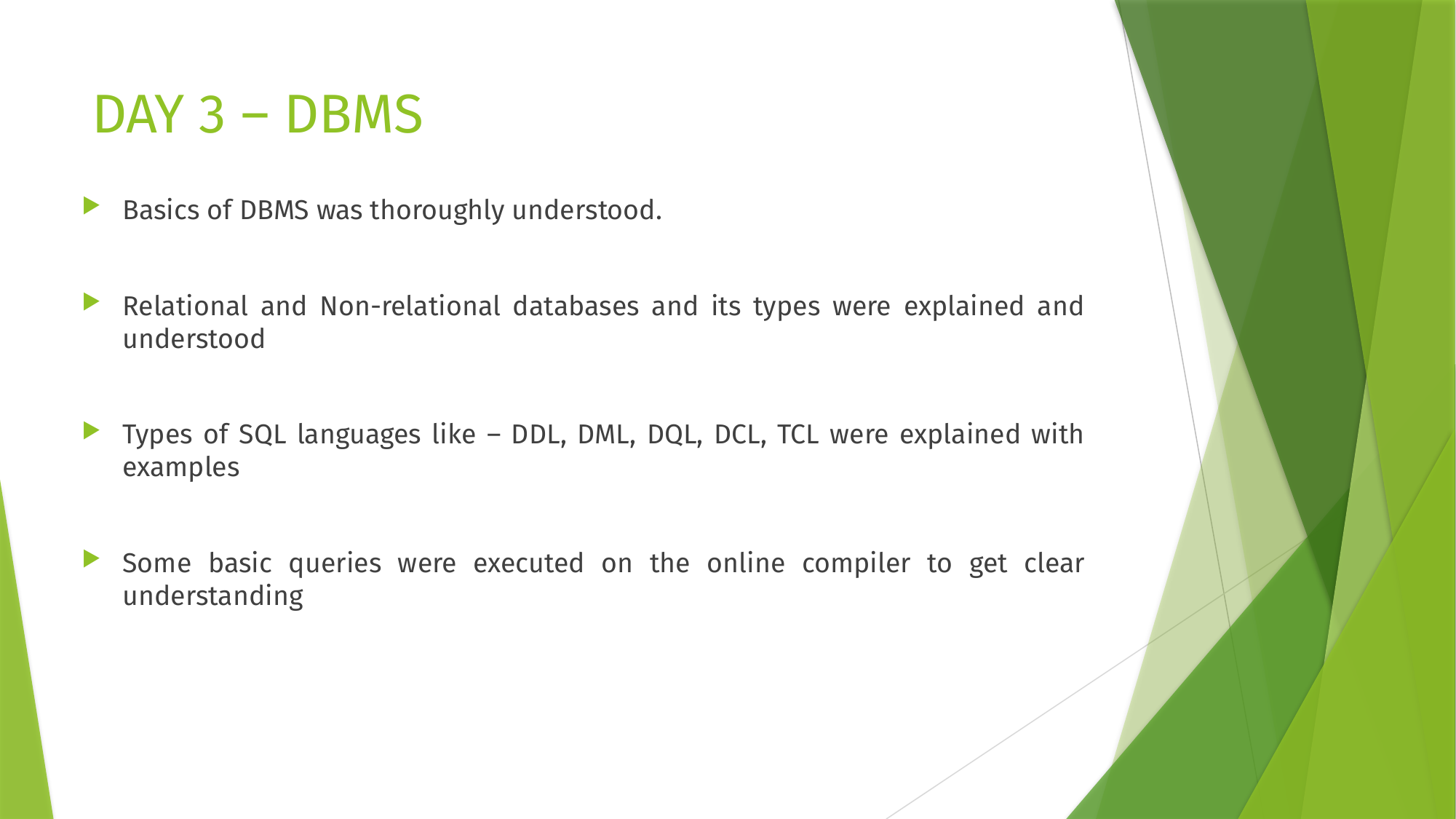

# DAY 3 – DBMS
Basics of DBMS was thoroughly understood.

Relational and Non-relational databases and its types were explained and understood

Types of SQL languages like – DDL, DML, DQL, DCL, TCL were explained with examples

Some basic queries were executed on the online compiler to get clear understanding